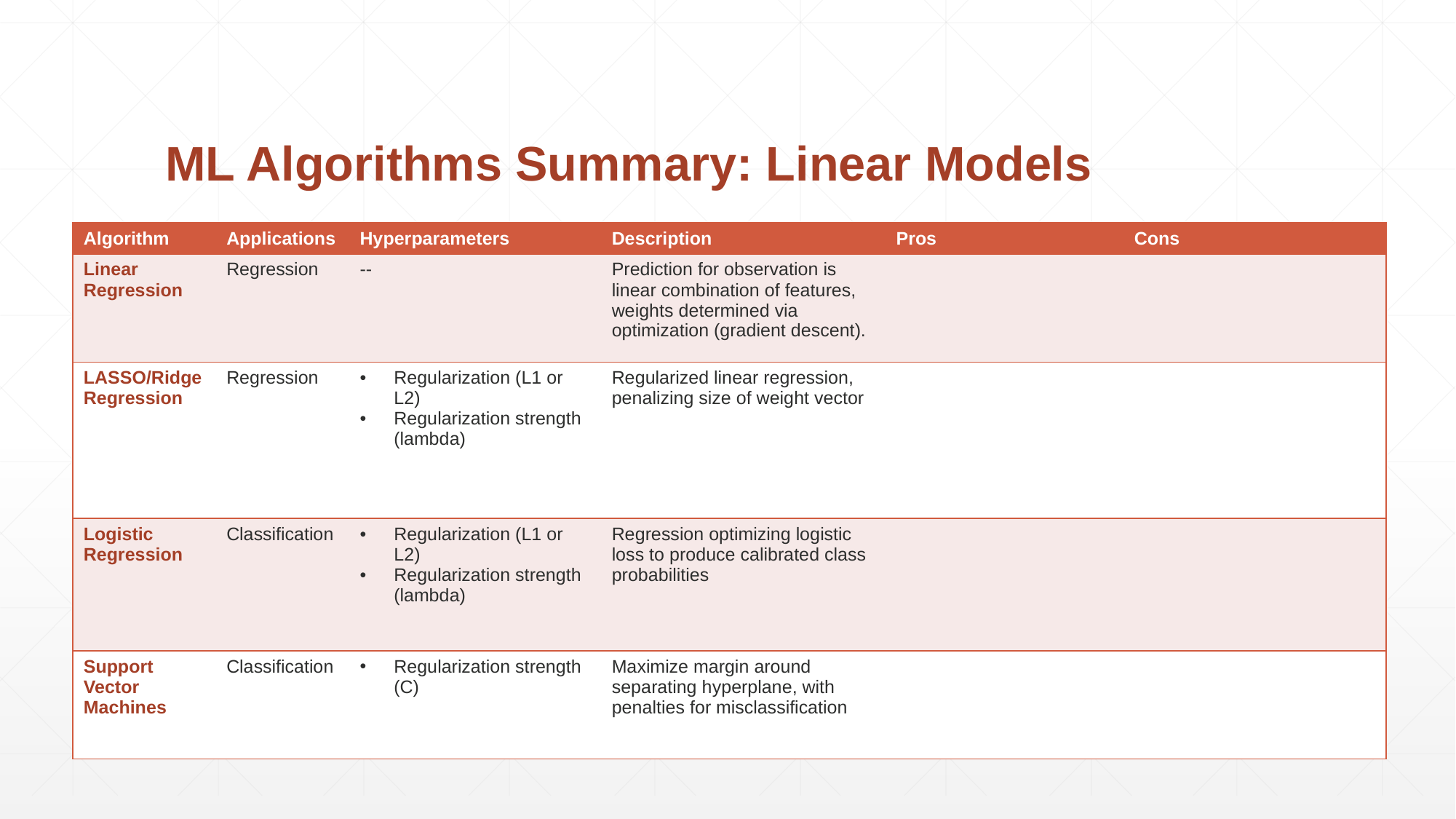

# ML Algorithms Summary: Linear Models
| Algorithm | Applications | Hyperparameters | Description | Pros | Cons |
| --- | --- | --- | --- | --- | --- |
| Linear Regression | Regression | -- | Prediction for observation is linear combination of features, weights determined via optimization (gradient descent). |  |  |
| LASSO/Ridge Regression | Regression | Regularization (L1 or L2) Regularization strength (lambda) | Regularized linear regression, penalizing size of weight vector |  |  |
| Logistic Regression | Classification | Regularization (L1 or L2) Regularization strength (lambda) | Regression optimizing logistic loss to produce calibrated class probabilities |  |  |
| Support Vector Machines | Classification | Regularization strength (C) | Maximize margin around separating hyperplane, with penalties for misclassification |  |  |